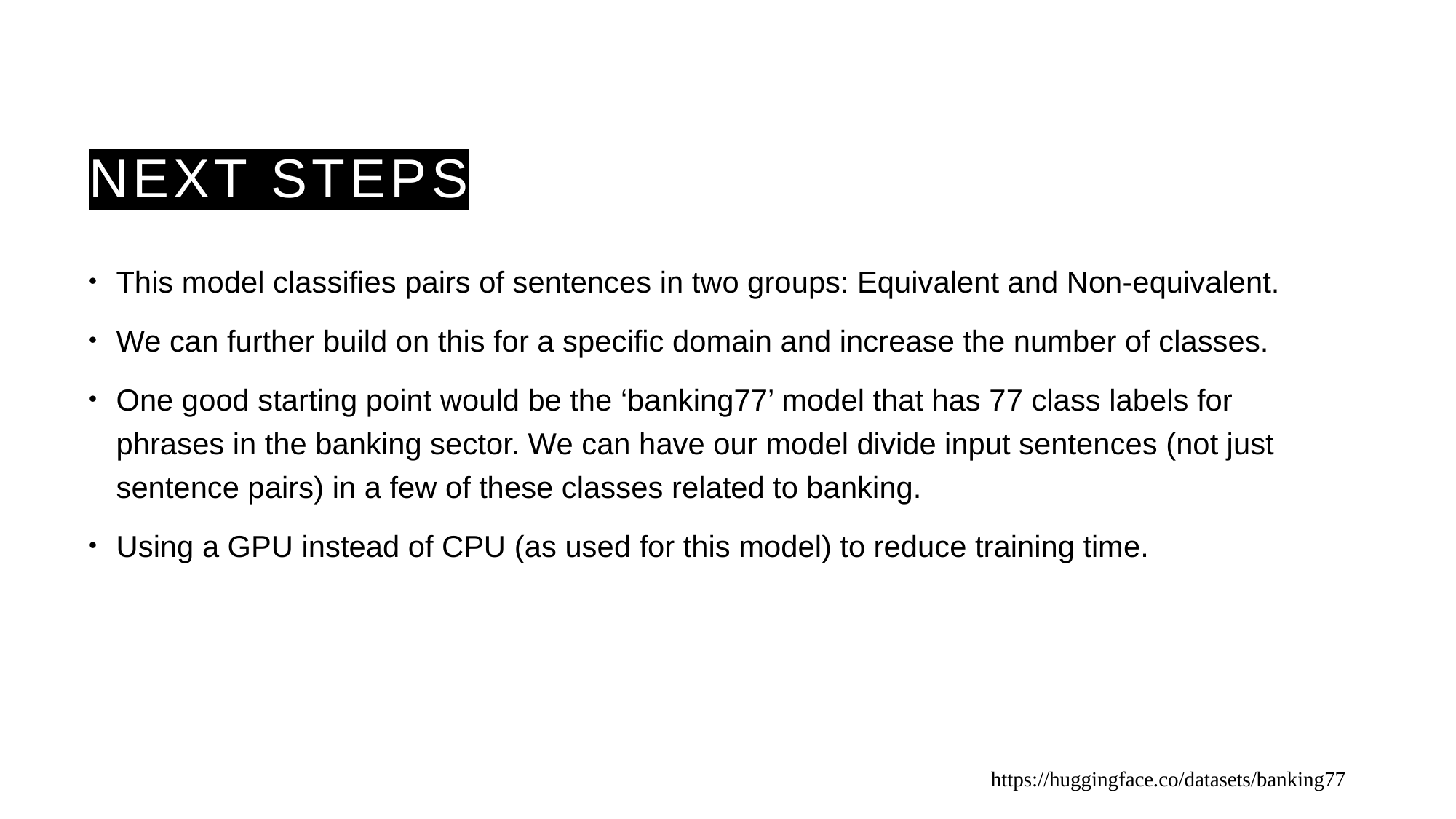

# Next steps
This model classifies pairs of sentences in two groups: Equivalent and Non-equivalent.
We can further build on this for a specific domain and increase the number of classes.
One good starting point would be the ‘banking77’ model that has 77 class labels for phrases in the banking sector. We can have our model divide input sentences (not just sentence pairs) in a few of these classes related to banking.
Using a GPU instead of CPU (as used for this model) to reduce training time.
https://huggingface.co/datasets/banking77